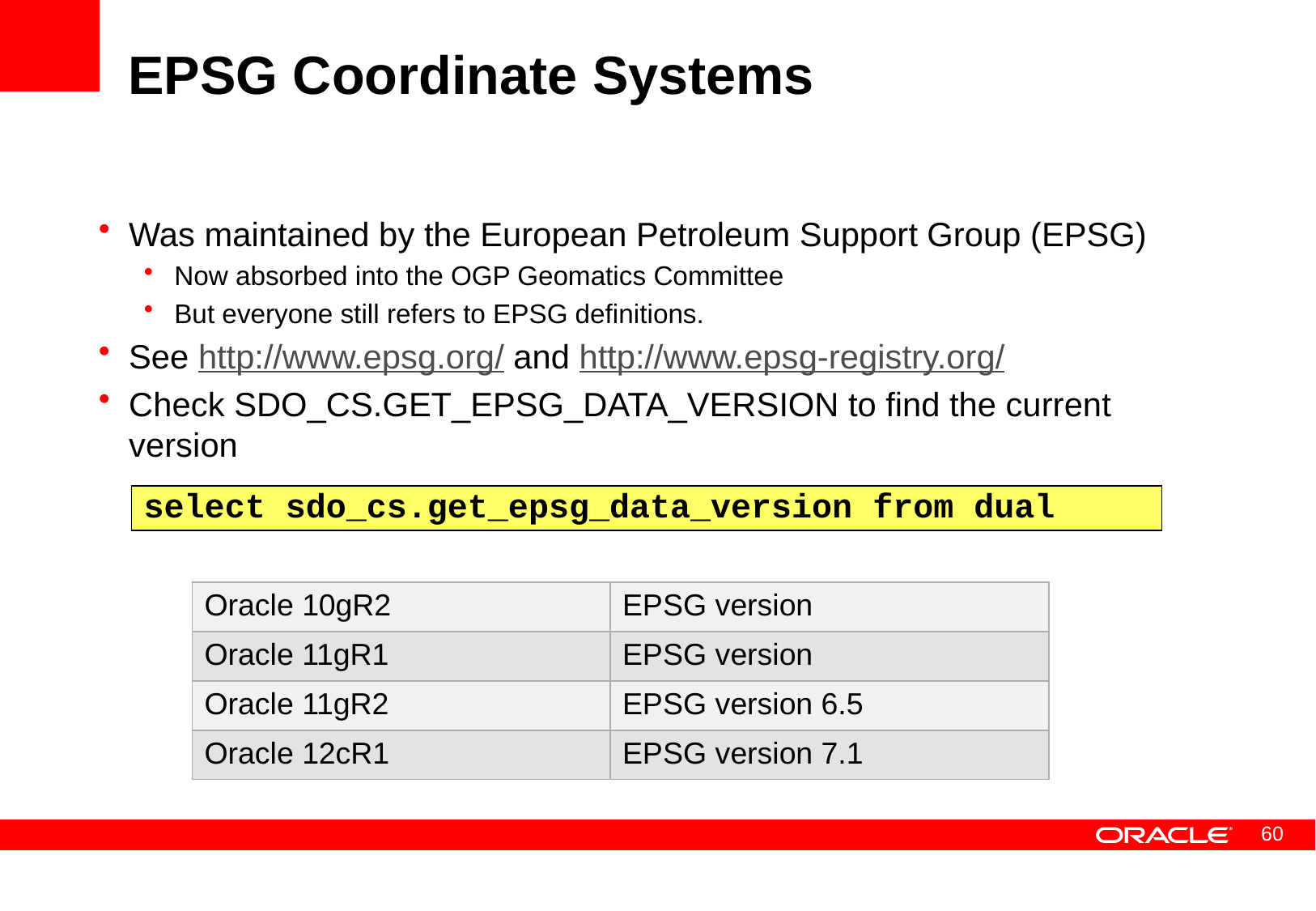

# EPSG Coordinate Systems
Was maintained by the European Petroleum Support Group (EPSG)
Now absorbed into the OGP Geomatics Committee
But everyone still refers to EPSG definitions.
See http://www.epsg.org/ and http://www.epsg-registry.org/
Check SDO_CS.GET_EPSG_DATA_VERSION to find the current version

select sdo_cs.get_epsg_data_version from dual
| Oracle 10gR2 | EPSG version |
| --- | --- |
| Oracle 11gR1 | EPSG version |
| Oracle 11gR2 | EPSG version 6.5 |
| Oracle 12cR1 | EPSG version 7.1 |